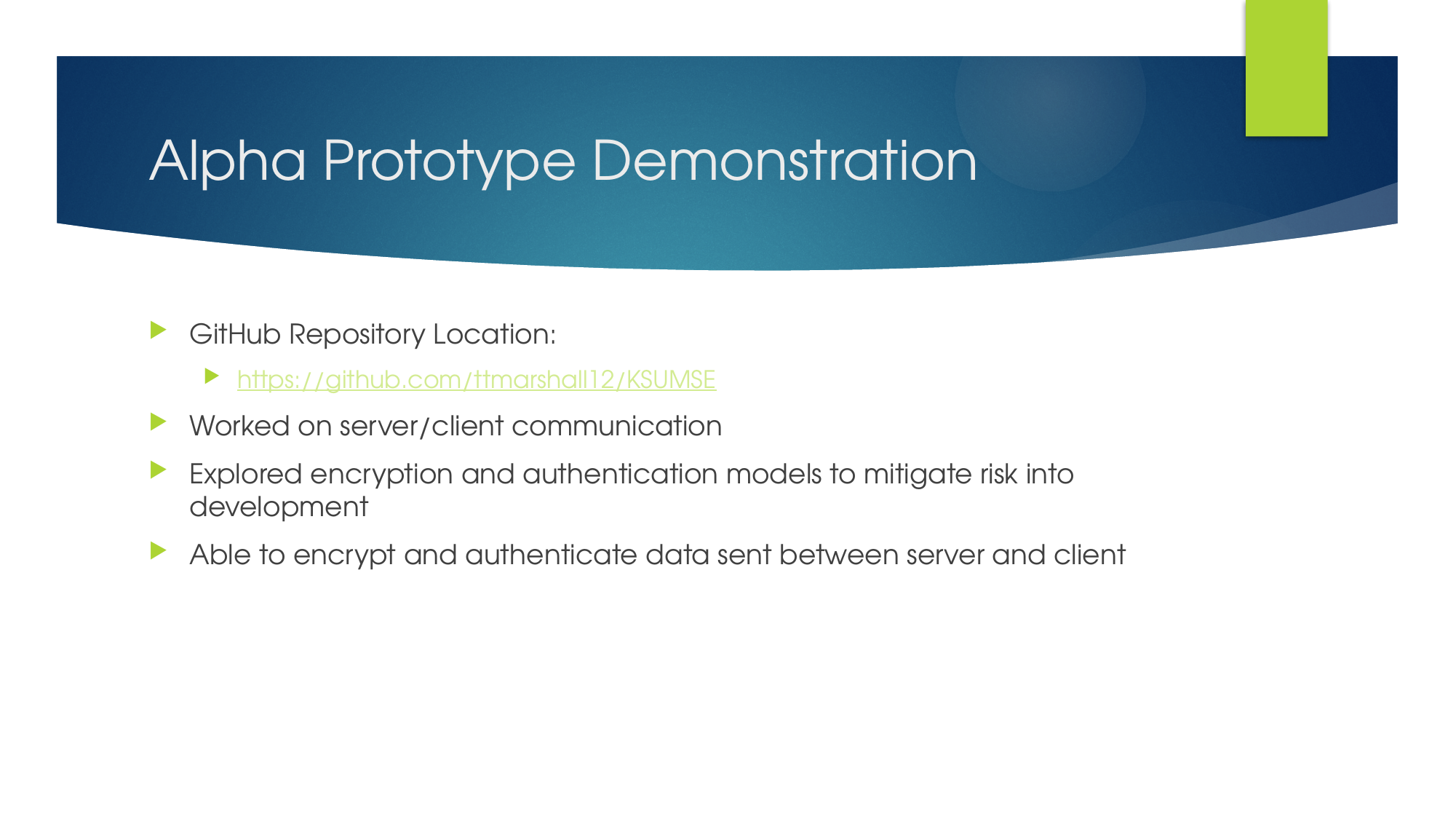

# Alpha Prototype Demonstration
GitHub Repository Location:
https://github.com/ttmarshall12/KSUMSE
Worked on server/client communication
Explored encryption and authentication models to mitigate risk into development
Able to encrypt and authenticate data sent between server and client